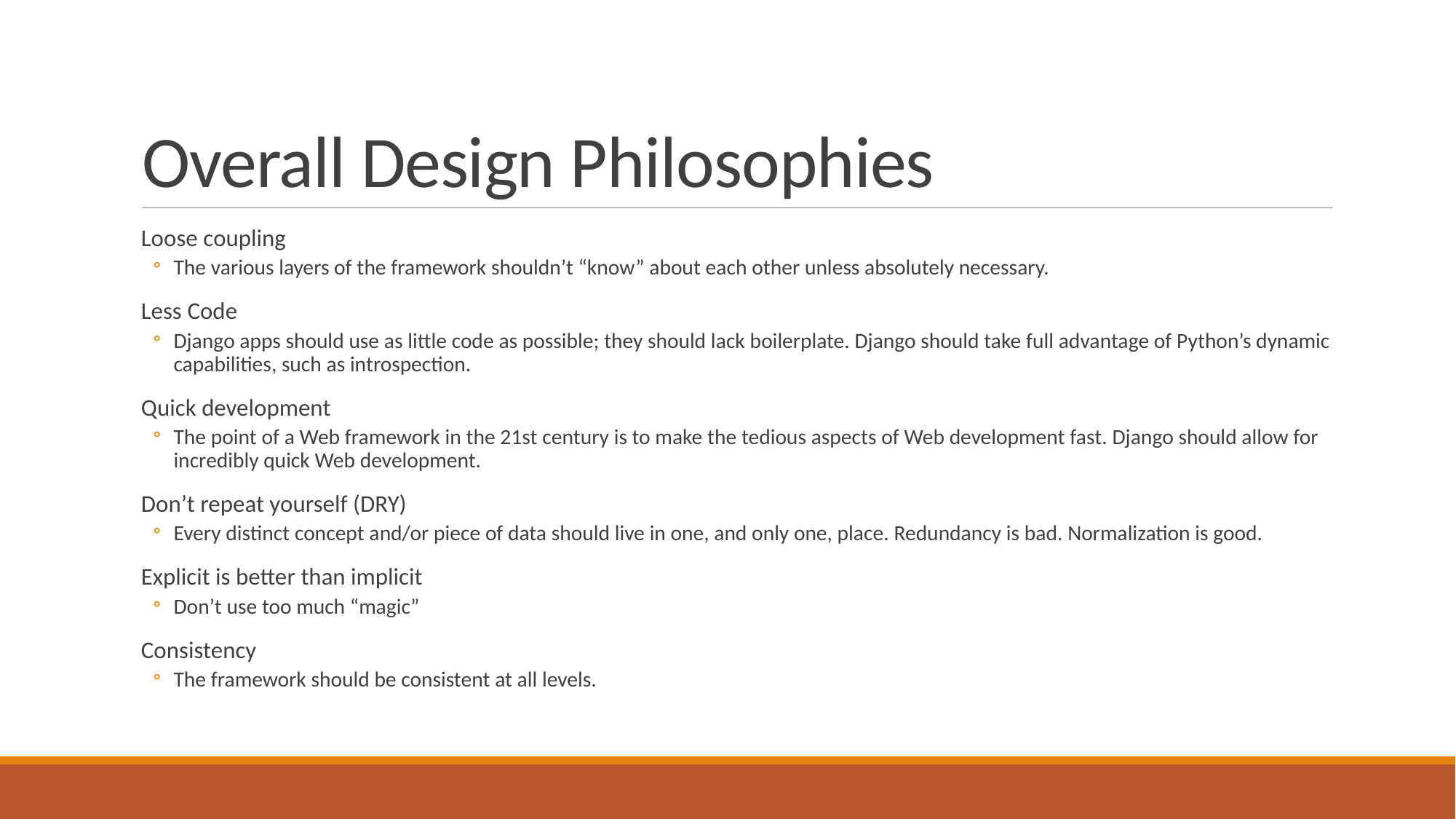

# Overall Design Philosophies
Loose coupling
The various layers of the framework shouldn’t “know” about each other unless absolutely necessary.
Less Code
Django apps should use as little code as possible; they should lack boilerplate. Django should take full advantage of Python’s dynamic capabilities, such as introspection.
Quick development
The point of a Web framework in the 21st century is to make the tedious aspects of Web development fast. Django should allow for incredibly quick Web development.
Don’t repeat yourself (DRY)
Every distinct concept and/or piece of data should live in one, and only one, place. Redundancy is bad. Normalization is good.
Explicit is better than implicit
Don’t use too much “magic”
Consistency
The framework should be consistent at all levels.